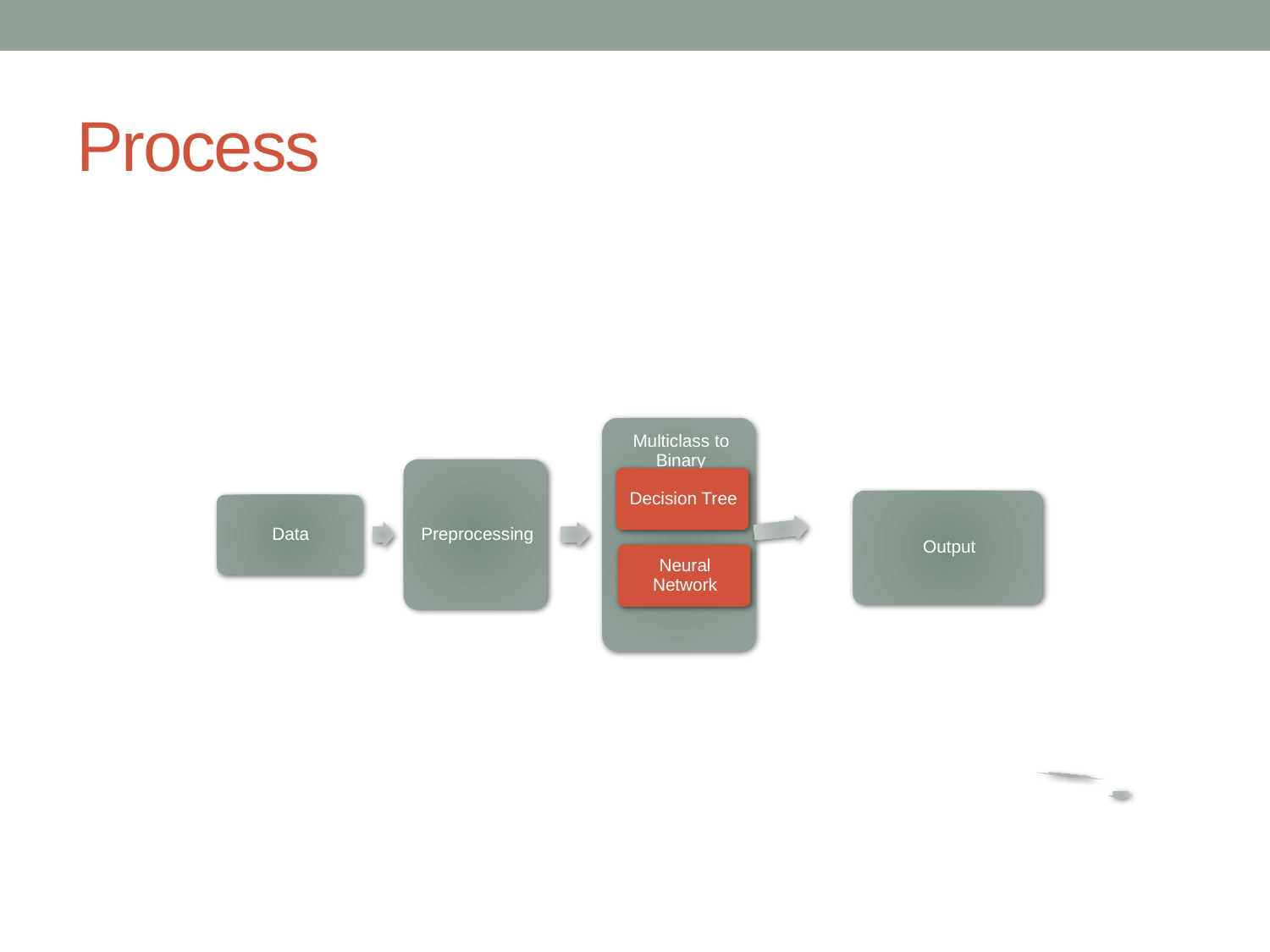

# Process
Data

Preprocessing

Multiclass to Binary Classification

Decision Tree

Neural Network

Output